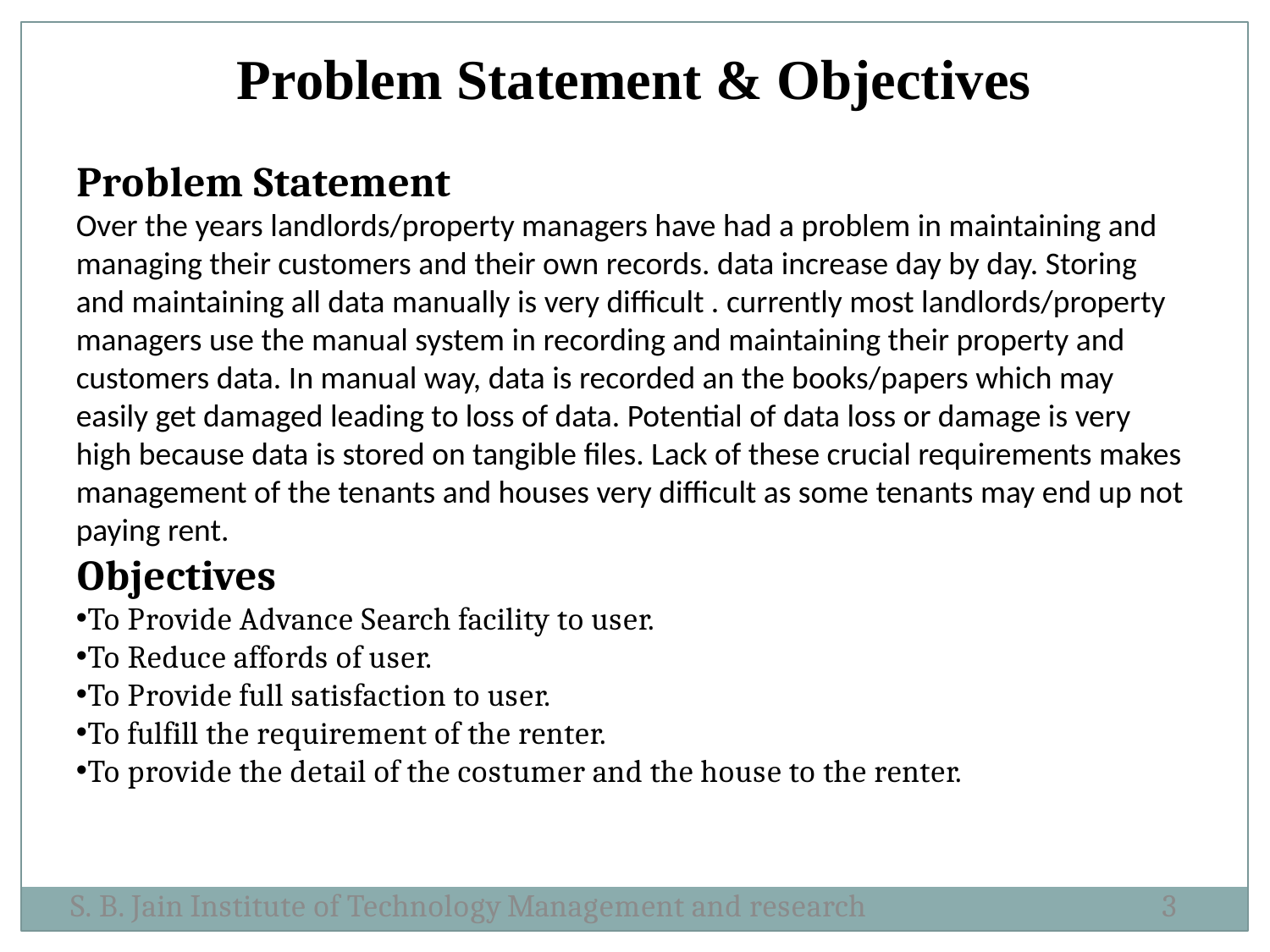

Problem Statement & Objectives
Problem Statement
Over the years landlords/property managers have had a problem in maintaining and managing their customers and their own records. data increase day by day. Storing and maintaining all data manually is very difficult . currently most landlords/property managers use the manual system in recording and maintaining their property and customers data. In manual way, data is recorded an the books/papers which may easily get damaged leading to loss of data. Potential of data loss or damage is very high because data is stored on tangible files. Lack of these crucial requirements makes management of the tenants and houses very difficult as some tenants may end up not paying rent.
Objectives
To Provide Advance Search facility to user.
To Reduce affords of user.
To Provide full satisfaction to user.
To fulfill the requirement of the renter.
To provide the detail of the costumer and the house to the renter.

S. B. Jain Institute of Technology Management and research
3